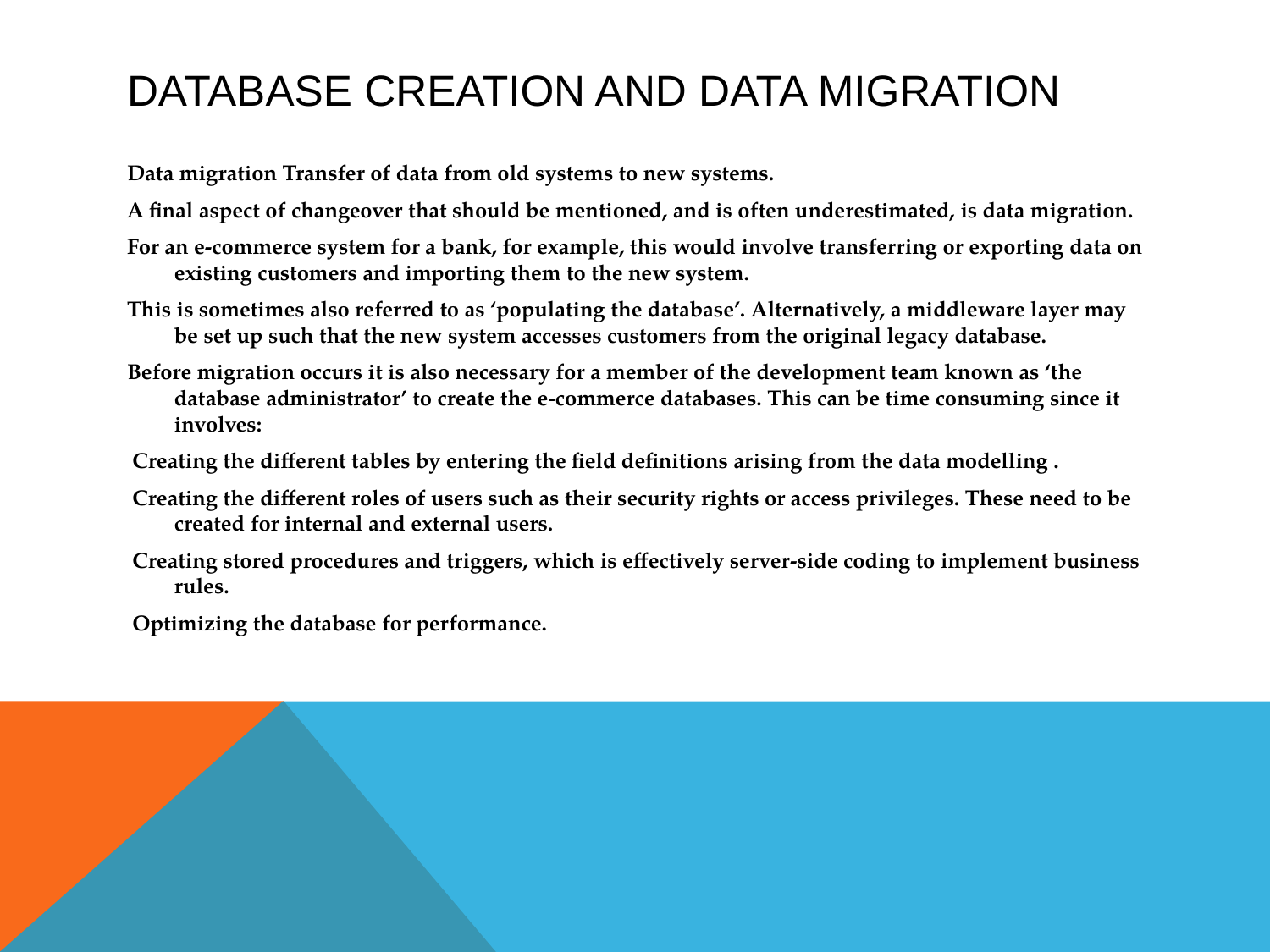

# Database creation and data migration
Data migration Transfer of data from old systems to new systems.
A final aspect of changeover that should be mentioned, and is often underestimated, is data migration.
For an e-commerce system for a bank, for example, this would involve transferring or exporting data on existing customers and importing them to the new system.
This is sometimes also referred to as ‘populating the database’. Alternatively, a middleware layer may be set up such that the new system accesses customers from the original legacy database.
Before migration occurs it is also necessary for a member of the development team known as ‘the database administrator’ to create the e-commerce databases. This can be time consuming since it involves:
 Creating the different tables by entering the field definitions arising from the data modelling .
 Creating the different roles of users such as their security rights or access privileges. These need to be created for internal and external users.
 Creating stored procedures and triggers, which is effectively server-side coding to implement business rules.
 Optimizing the database for performance.